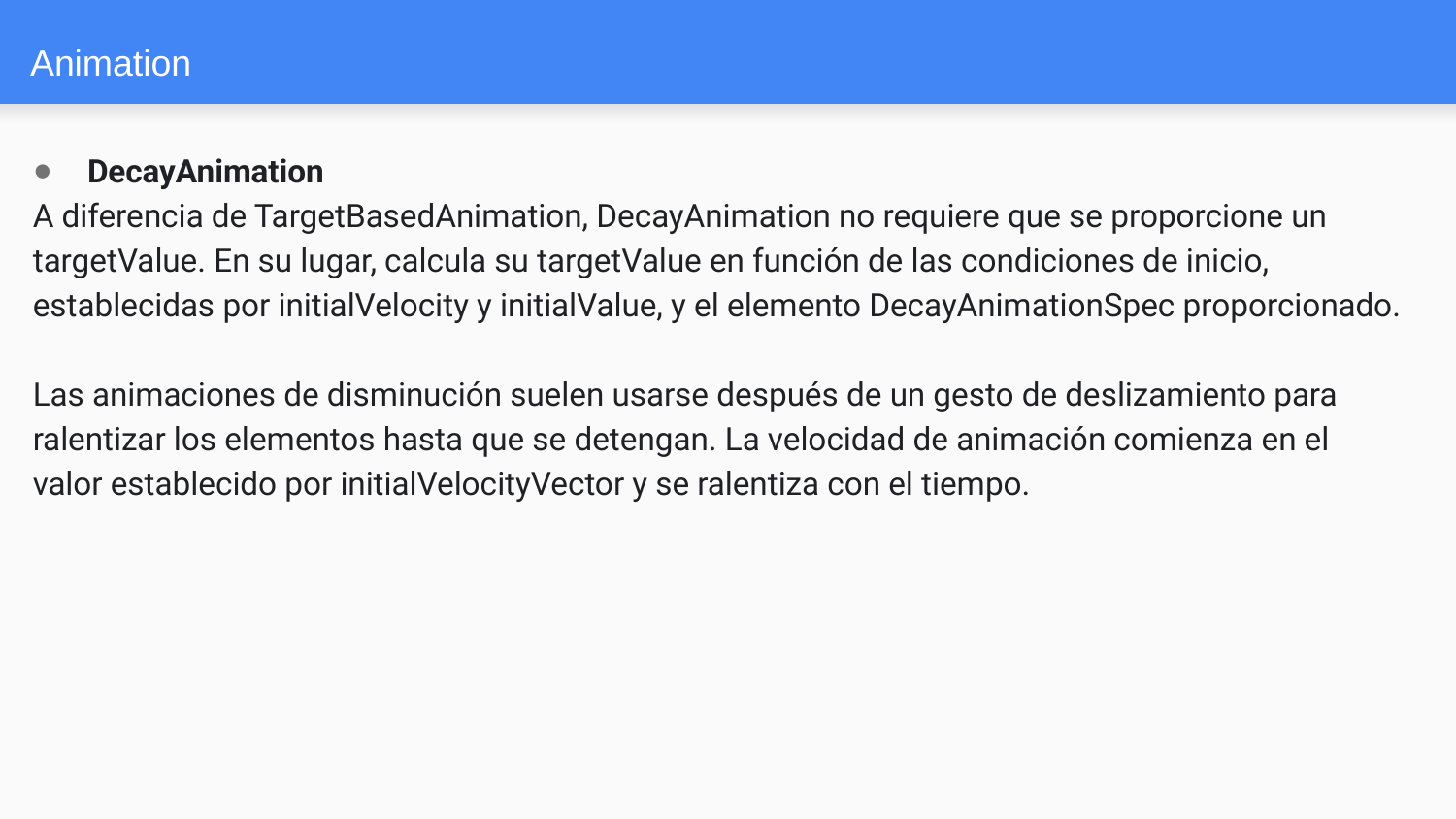

# Animation
DecayAnimation
A diferencia de TargetBasedAnimation, DecayAnimation no requiere que se proporcione un targetValue. En su lugar, calcula su targetValue en función de las condiciones de inicio, establecidas por initialVelocity y initialValue, y el elemento DecayAnimationSpec proporcionado.

Las animaciones de disminución suelen usarse después de un gesto de deslizamiento para ralentizar los elementos hasta que se detengan. La velocidad de animación comienza en el valor establecido por initialVelocityVector y se ralentiza con el tiempo.